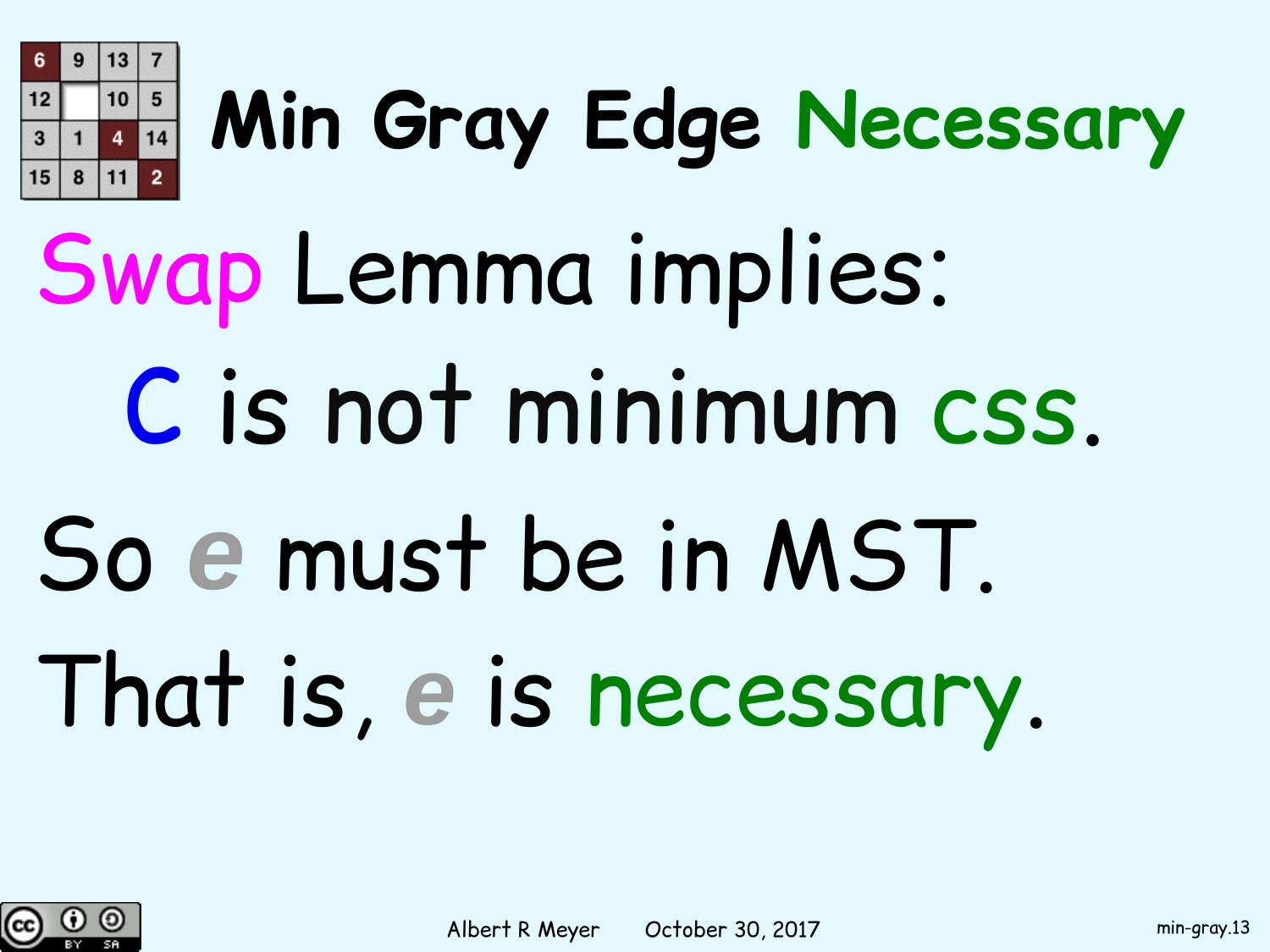

# Min Gray Edge Necessary
Swap Lemma implies:
   C is not minimum css.
So e must be in MST.
That is, e is necessary.
min-gray.13